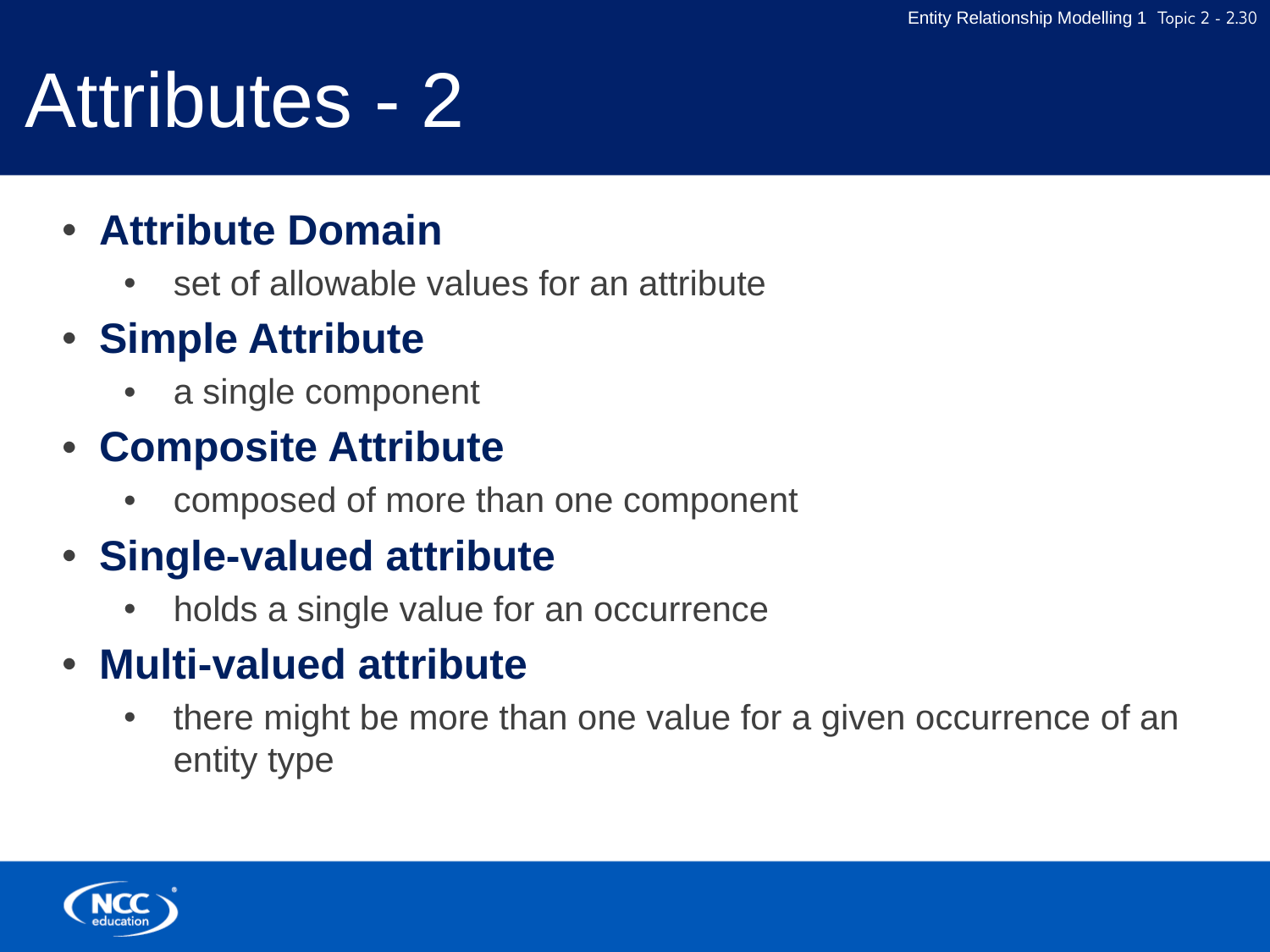

# Attributes - 2
Attribute Domain
set of allowable values for an attribute
Simple Attribute
a single component
Composite Attribute
composed of more than one component
Single-valued attribute
holds a single value for an occurrence
Multi-valued attribute
there might be more than one value for a given occurrence of an entity type